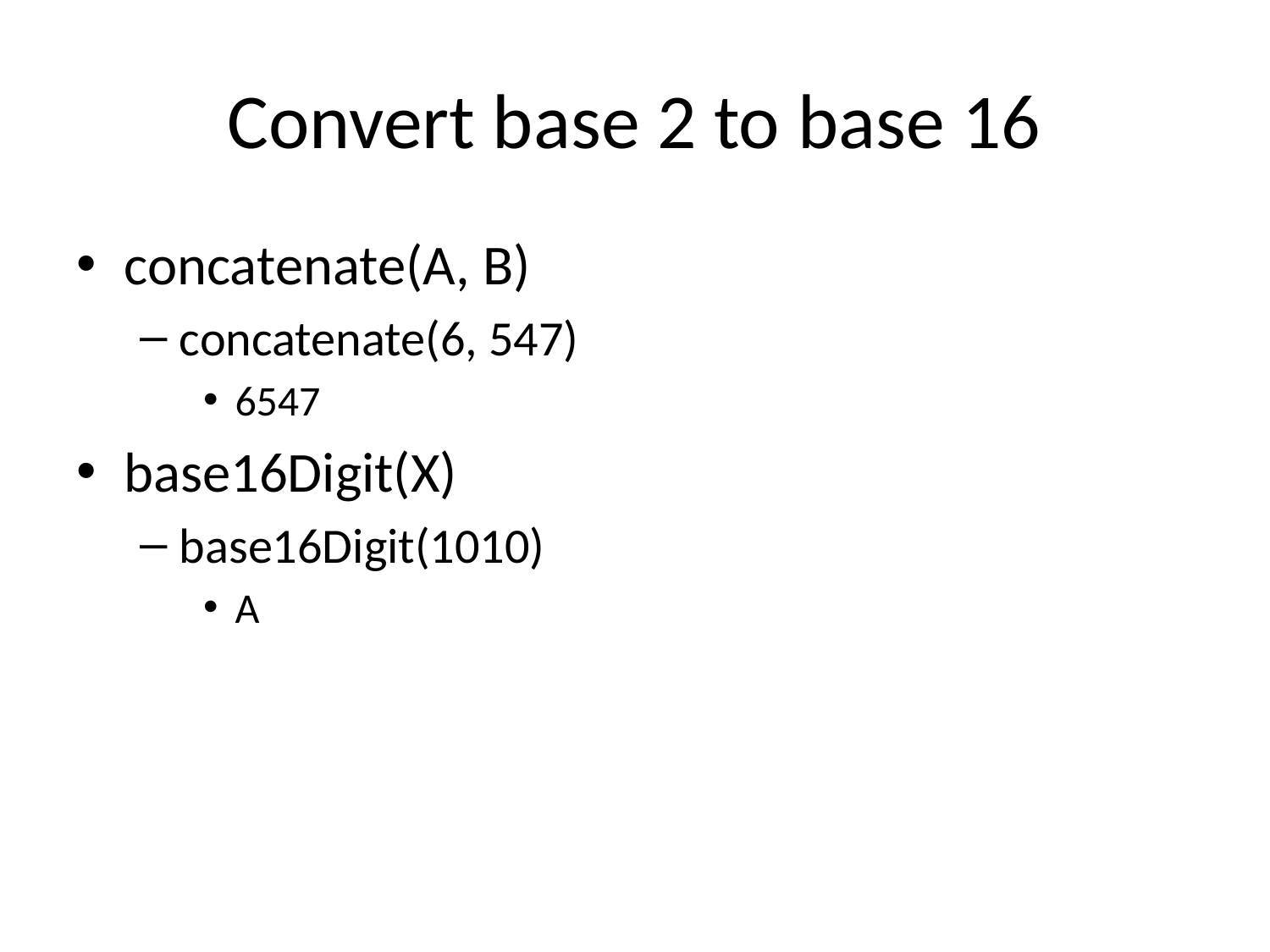

# Convert base 2 to base 16
concatenate(A, B)
concatenate(6, 547)
6547
base16Digit(X)
base16Digit(1010)
A